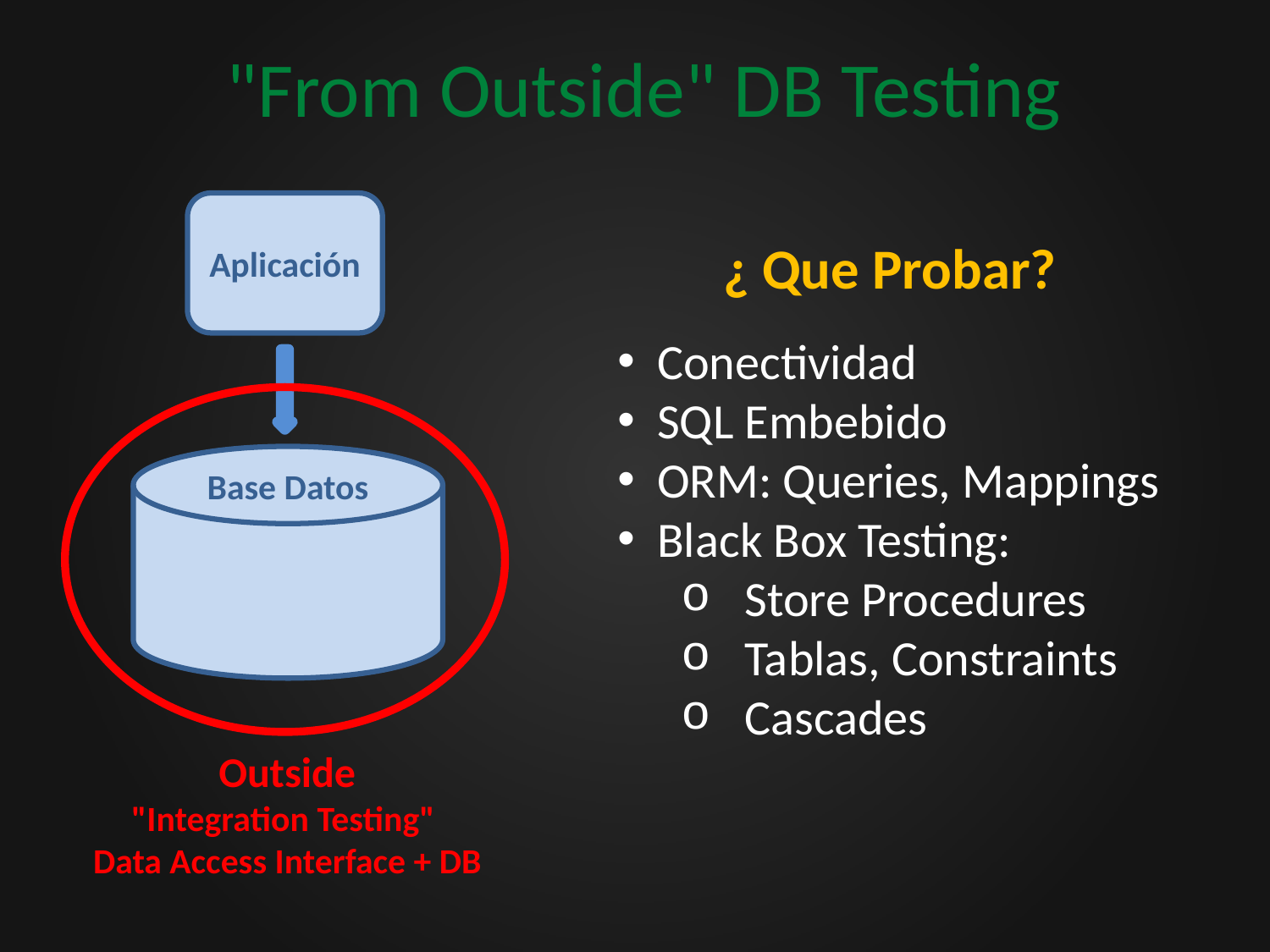

# "From Outside" DB Testing
Aplicación

Base Datos
Outside
"Integration Testing"
Data Access Interface + DB
¿ Que Probar?
Conectividad
SQL Embebido
ORM: Queries, Mappings
Black Box Testing:
Store Procedures
Tablas, Constraints
Cascades